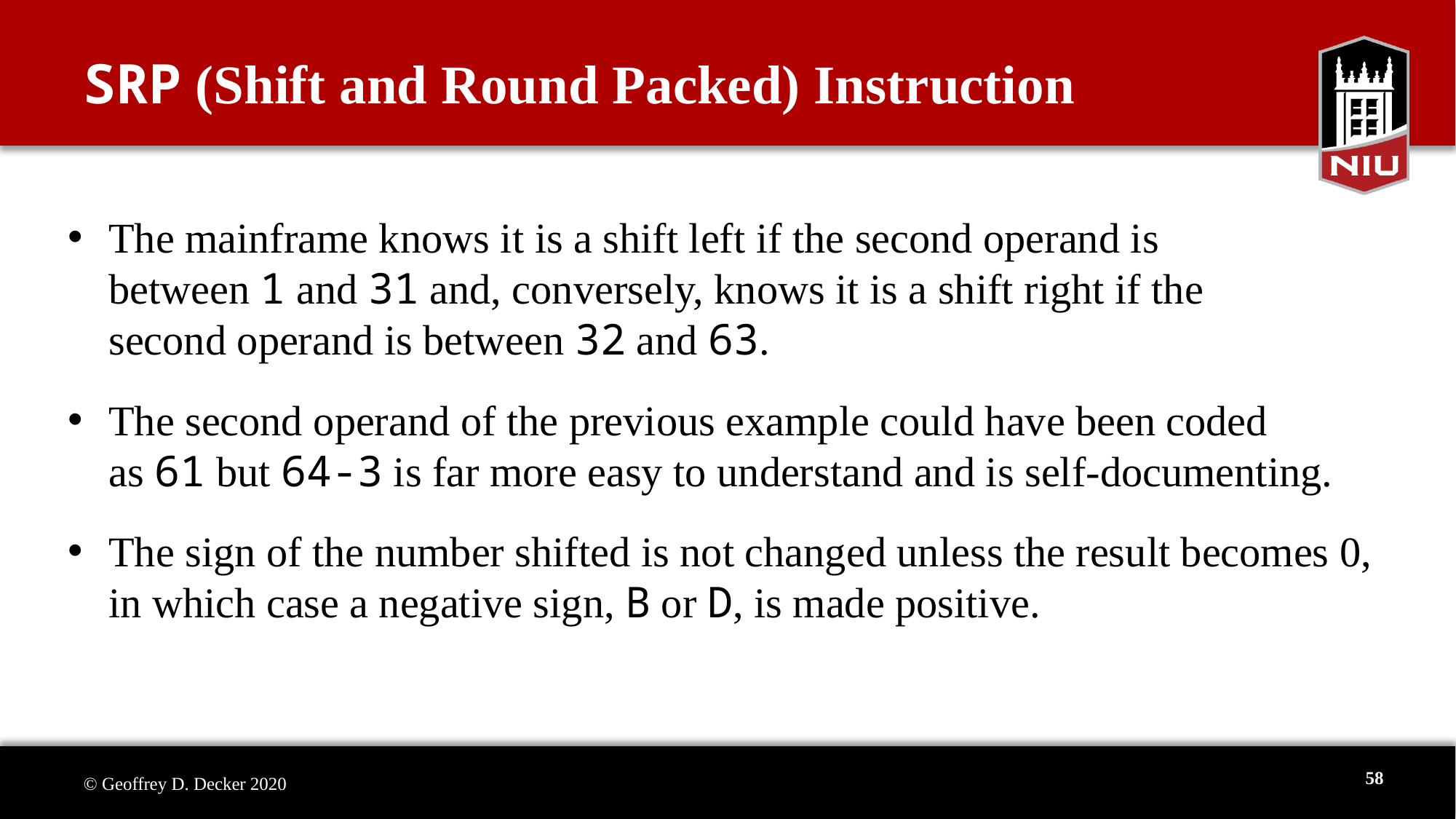

# SRP (Shift and Round Packed) Instruction
The mainframe knows it is a shift left if the second operand is
between 1 and 31 and, conversely, knows it is a shift right if the
second operand is between 32 and 63.

The second operand of the previous example could have been coded
as 61 but 64-3 is far more easy to understand and is self-documenting.

The sign of the number shifted is not changed unless the result becomes 0, in which case a negative sign, B or D, is made positive.
58
© Geoffrey D. Decker 2020